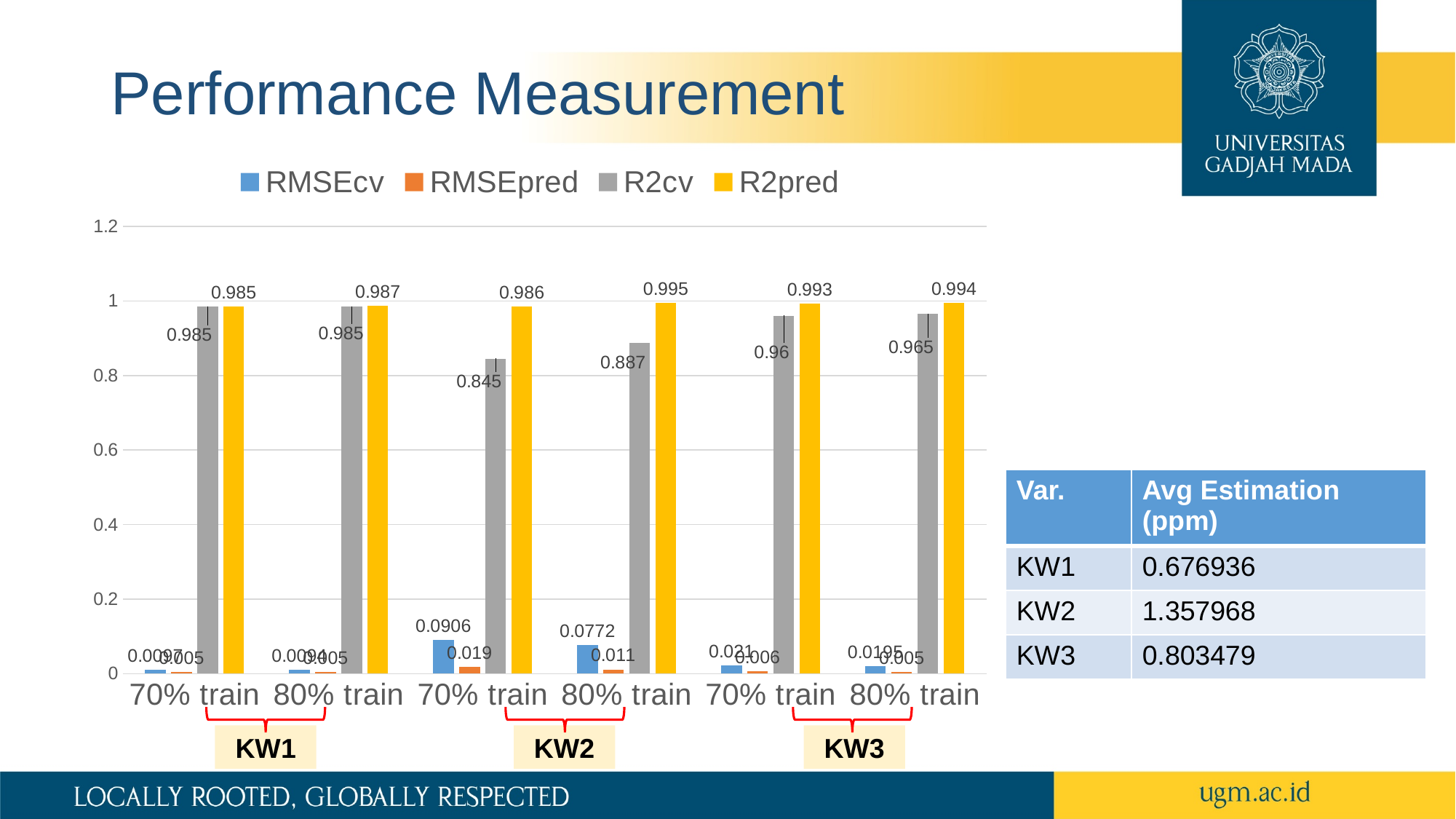

# Performance Measurement

### Chart

| Category | RMSEcv | RMSEpred | R2cv | R2pred |
|---|---|---|---|---|
| 70% train | 0.0097 | 0.005 | 0.985 | 0.985 |
| 80% train | 0.0094 | 0.005 | 0.985 | 0.987 |
| 70% train | 0.0906 | 0.019 | 0.845 | 0.986 |
| 80% train | 0.0772 | 0.011 | 0.887 | 0.995 |
| 70% train | 0.021 | 0.006 | 0.96 | 0.993 |
| 80% train | 0.0195 | 0.005 | 0.965 | 0.994 |
| Var. | Avg Estimation (ppm) |
| --- | --- |
| KW1 | 0.676936 |
| KW2 | 1.357968 |
| KW3 | 0.803479 |

KW3
KW1
KW2